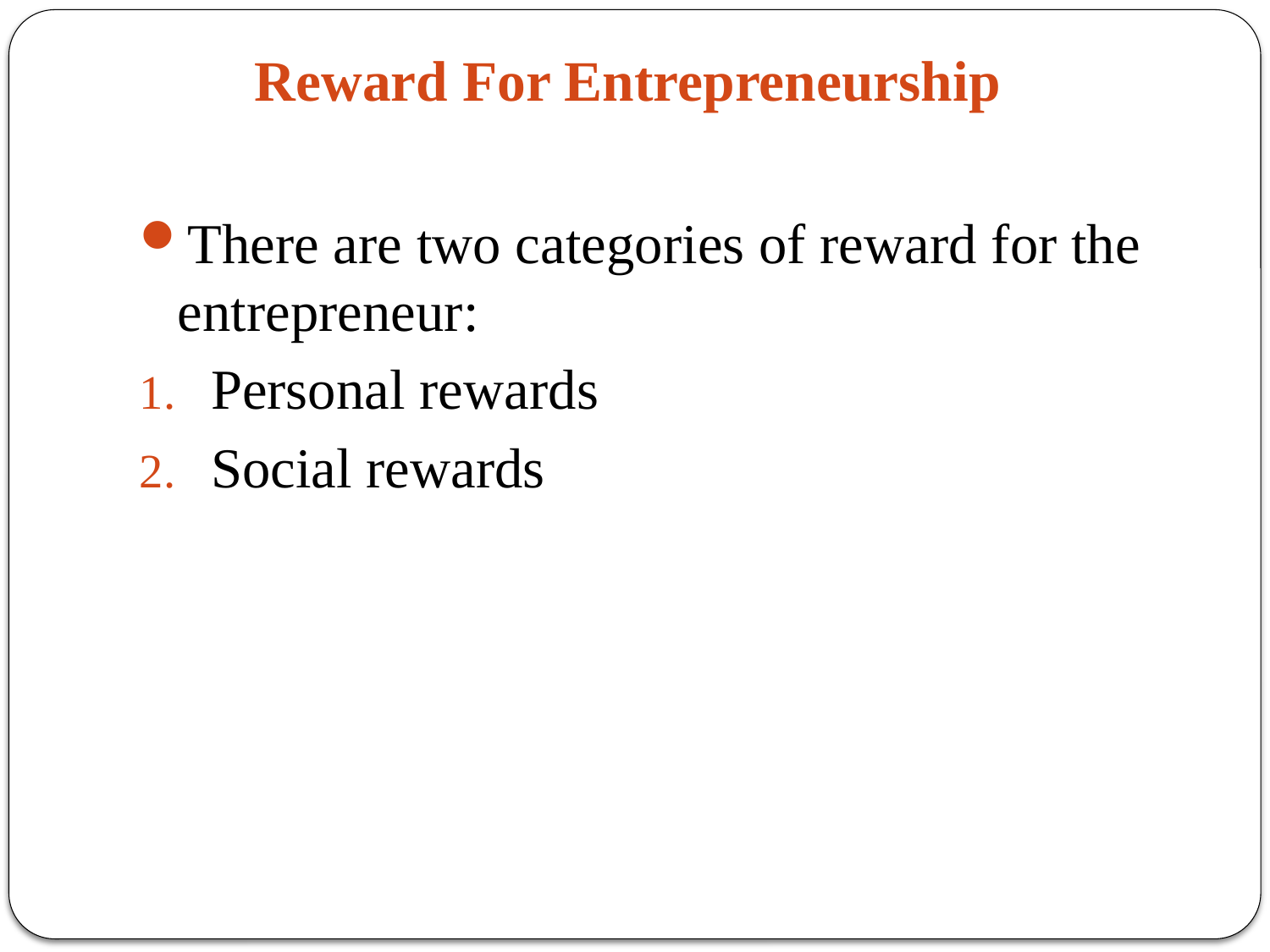

# Reward For Entrepreneurship
There are two categories of reward for the entrepreneur:
Personal rewards
Social rewards